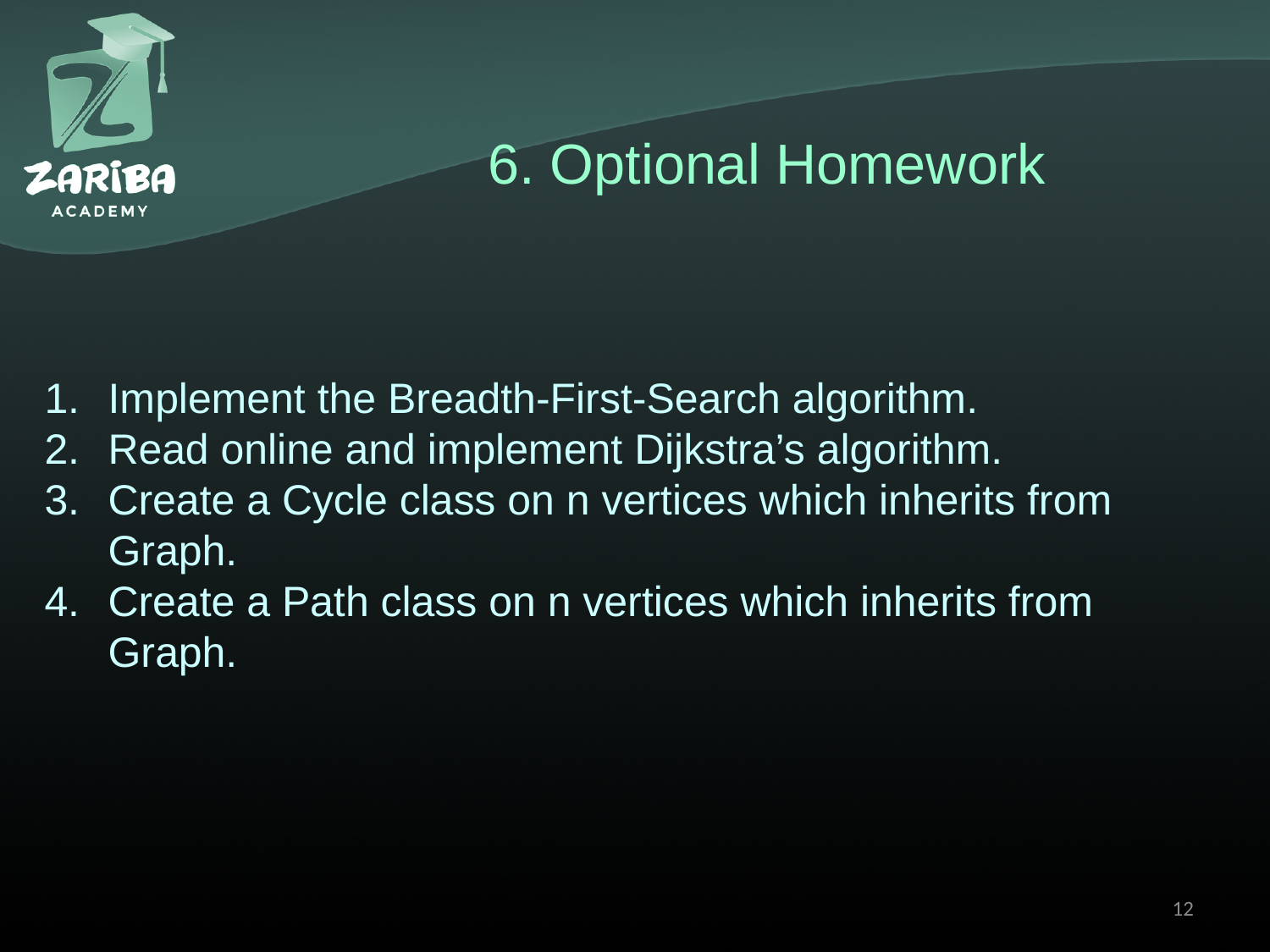

# 6. Optional Homework

Implement the Breadth-First-Search algorithm.
Read online and implement Dijkstra’s algorithm.
Create a Cycle class on n vertices which inherits from Graph.
Create a Path class on n vertices which inherits from Graph.
12